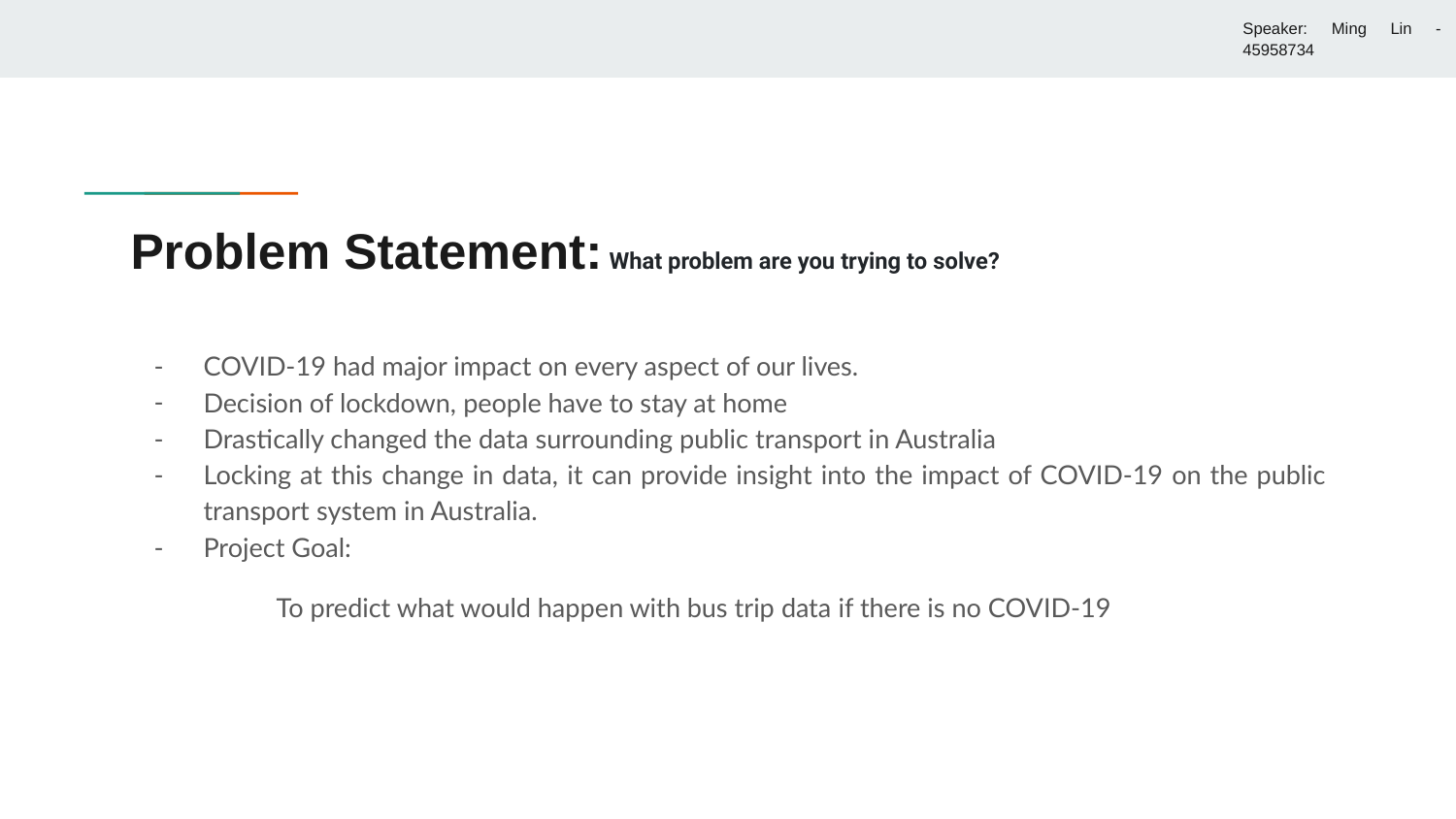

Speaker: Ming Lin - 45958734

# Problem Statement: What problem are you trying to solve?
COVID-19 had major impact on every aspect of our lives.
Decision of lockdown, people have to stay at home
Drastically changed the data surrounding public transport in Australia
Locking at this change in data, it can provide insight into the impact of COVID-19 on the public transport system in Australia.
Project Goal:
To predict what would happen with bus trip data if there is no COVID-19